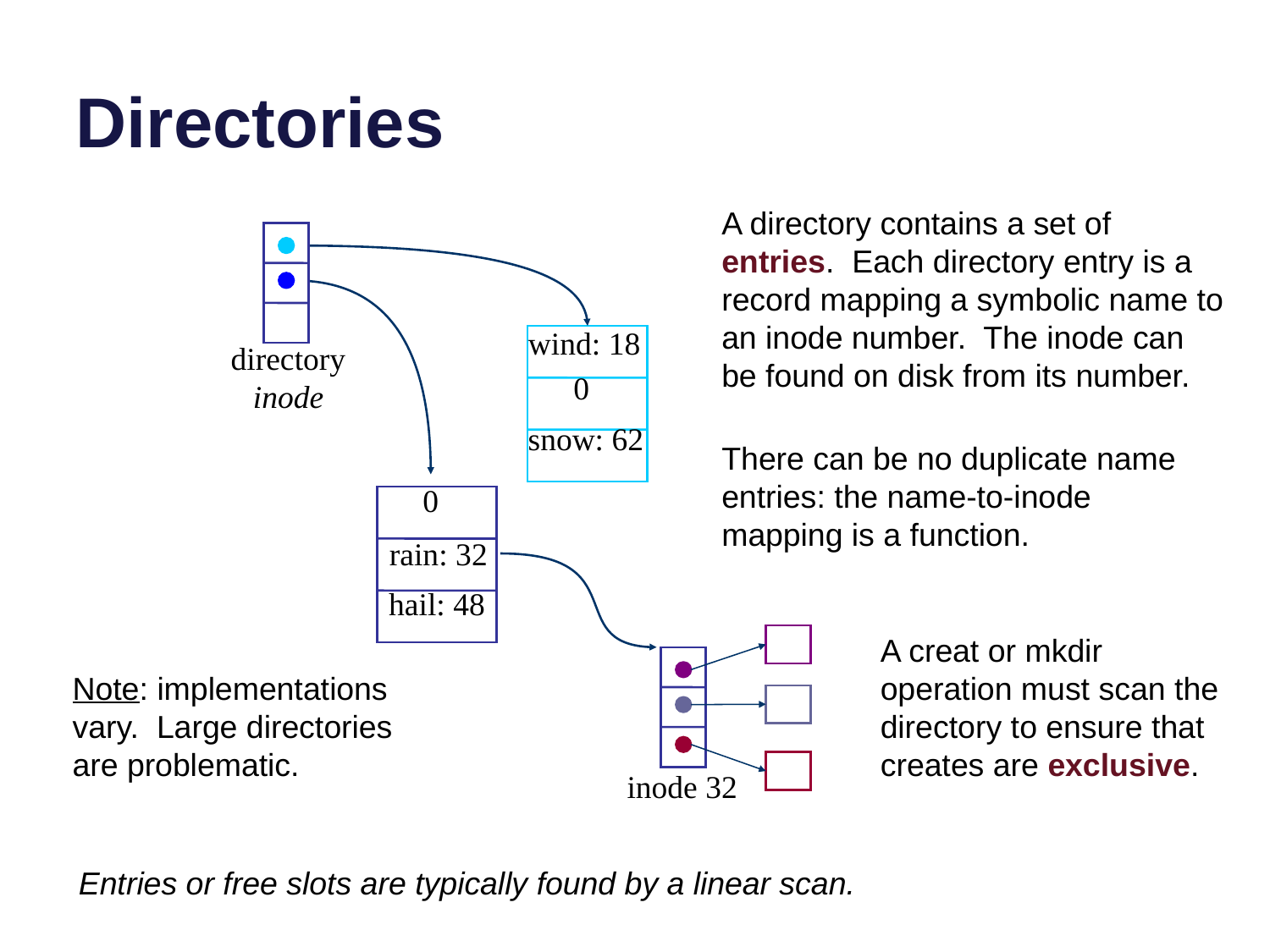

# Directories
A directory contains a set of entries.  Each directory entry is a record mapping a symbolic name to an inode number.  The inode can be found on disk from its number.

directory
inode
wind: 18

0
snow: 62
There can be no duplicate name entries: the name-to-inode mapping is a function.
0

rain: 32
hail: 48
A creat or mkdir operation must scan the directory to ensure that creates are exclusive.

Note: implementations vary.  Large directories are problematic.
inode 32
Entries or free slots are typically found by a linear scan.